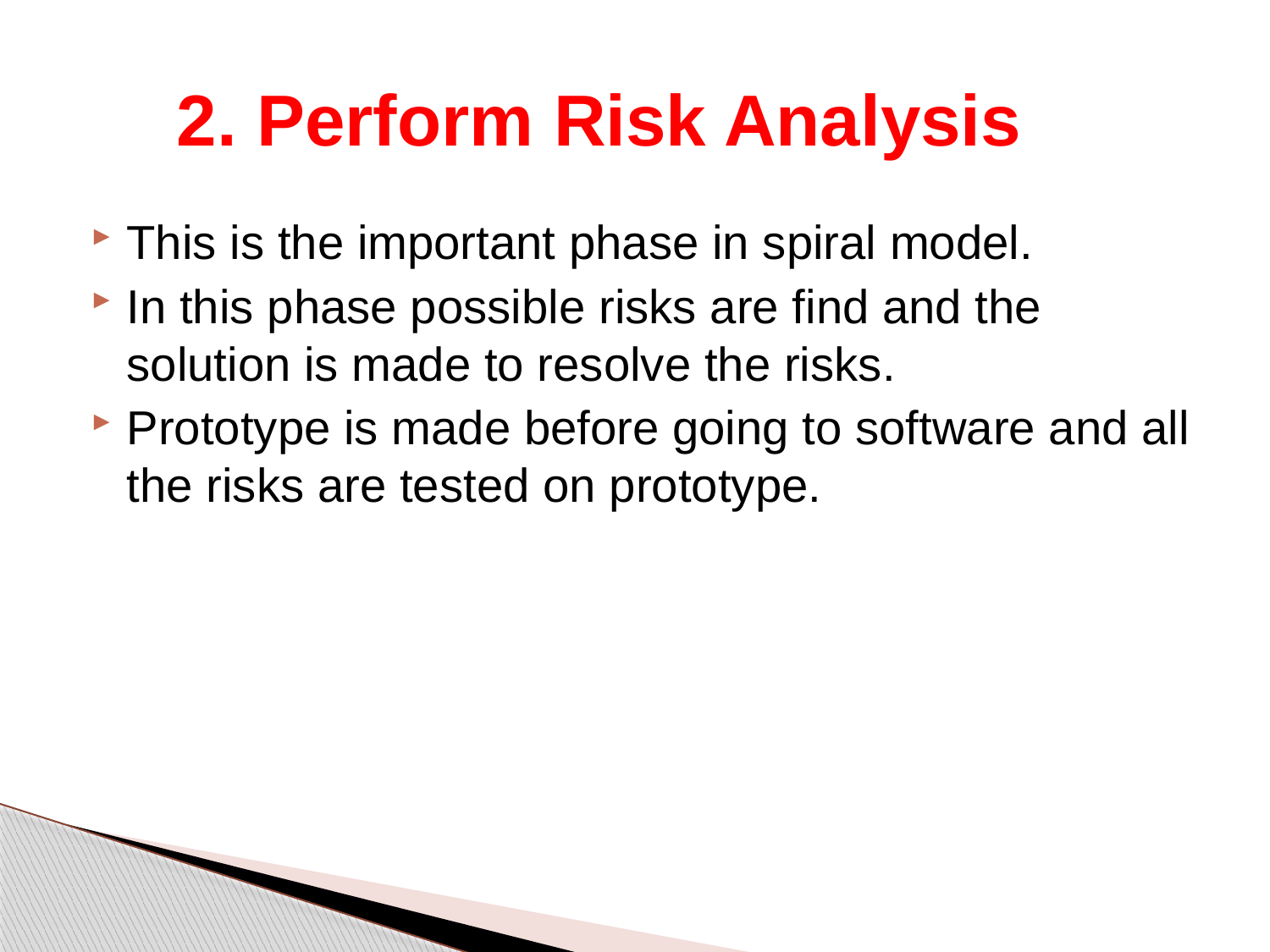

# 2. Perform Risk Analysis
This is the important phase in spiral model.
In this phase possible risks are find and the solution is made to resolve the risks.
Prototype is made before going to software and all the risks are tested on prototype.